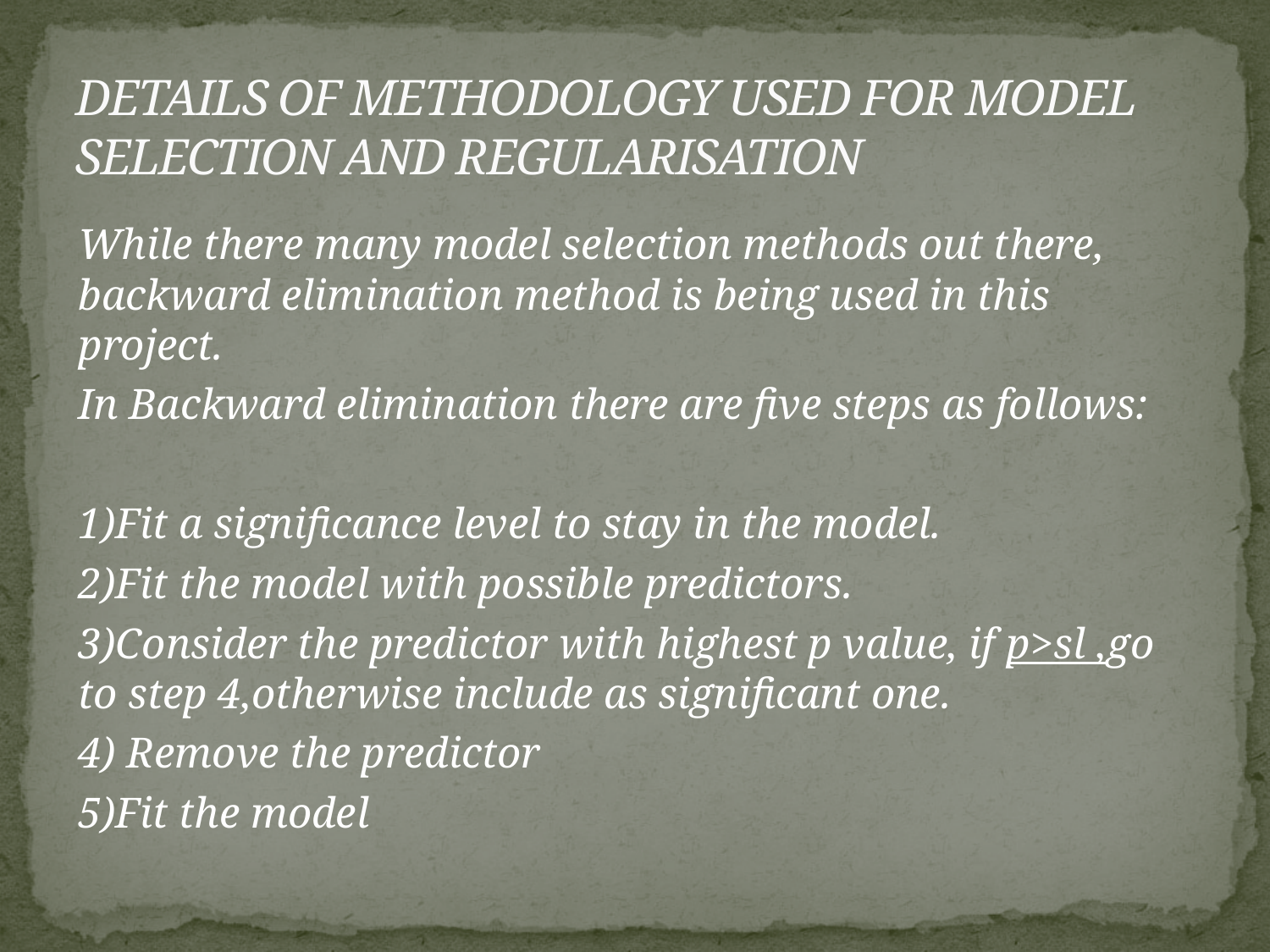

# Details of methodology used for model selection and regularisation
While there many model selection methods out there, backward elimination method is being used in this project.
In Backward elimination there are five steps as follows:

1)Fit a significance level to stay in the model.
2)Fit the model with possible predictors.
3)Consider the predictor with highest p value, if p>sl ,go to step 4,otherwise include as significant one.
4) Remove the predictor
5)Fit the model